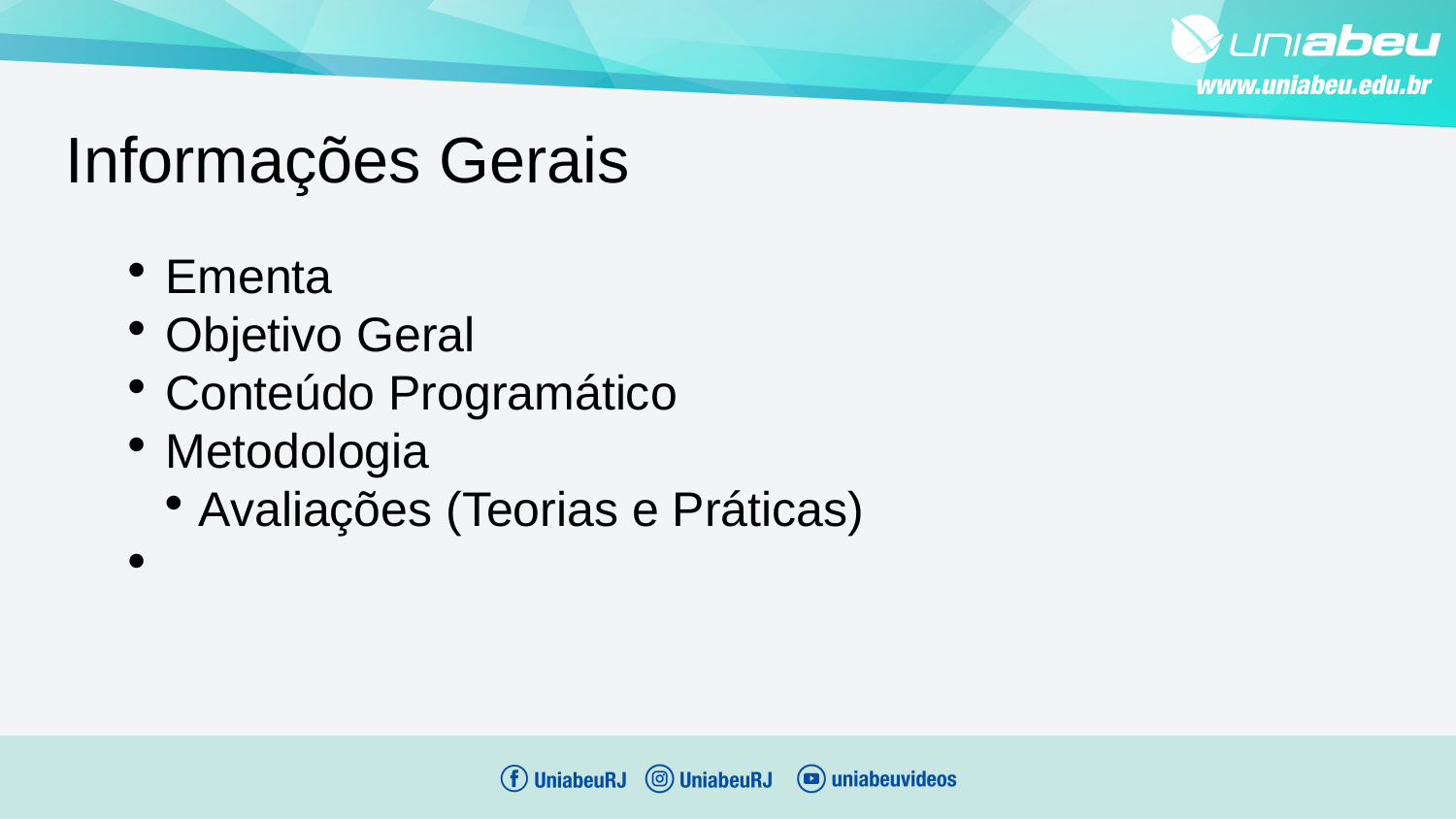

Informações Gerais
 Ementa
 Objetivo Geral
 Conteúdo Programático
 Metodologia
Avaliações (Teorias e Práticas)